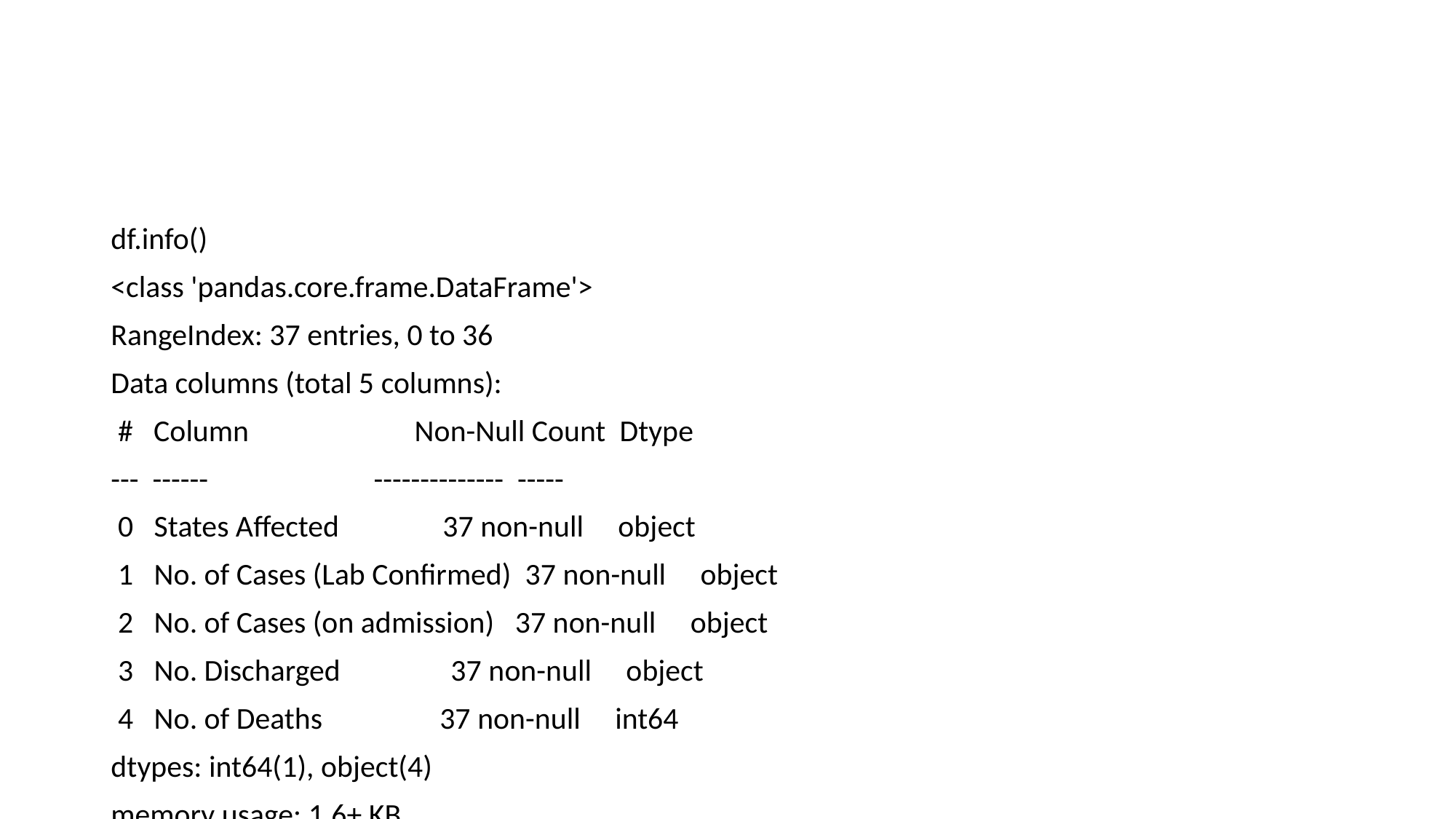

#
df.info()
<class 'pandas.core.frame.DataFrame'>
RangeIndex: 37 entries, 0 to 36
Data columns (total 5 columns):
 #   Column                        Non-Null Count  Dtype
---  ------                        --------------  -----
 0   States Affected               37 non-null     object
 1   No. of Cases (Lab Confirmed)  37 non-null     object
 2   No. of Cases (on admission)   37 non-null     object
 3   No. Discharged                37 non-null     object
 4   No. of Deaths                 37 non-null     int64
dtypes: int64(1), object(4)
memory usage: 1.6+ KB